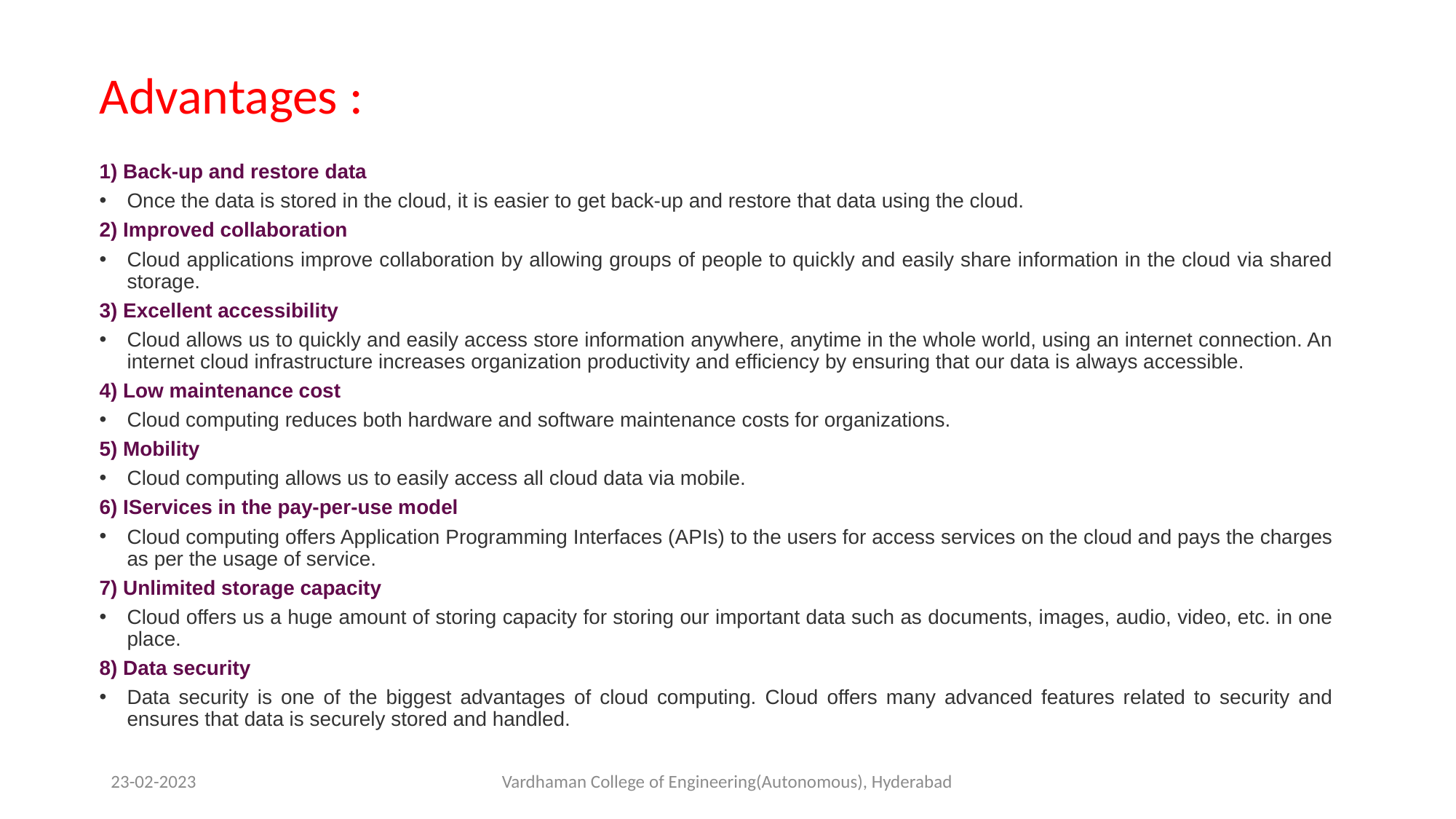

Advantages :

1) Back-up and restore data
Once the data is stored in the cloud, it is easier to get back-up and restore that data using the cloud.
2) Improved collaboration
Cloud applications improve collaboration by allowing groups of people to quickly and easily share information in the cloud via shared storage.
3) Excellent accessibility
Cloud allows us to quickly and easily access store information anywhere, anytime in the whole world, using an internet connection. An internet cloud infrastructure increases organization productivity and efficiency by ensuring that our data is always accessible.
4) Low maintenance cost
Cloud computing reduces both hardware and software maintenance costs for organizations.
5) Mobility
Cloud computing allows us to easily access all cloud data via mobile.
6) IServices in the pay-per-use model
Cloud computing offers Application Programming Interfaces (APIs) to the users for access services on the cloud and pays the charges as per the usage of service.
7) Unlimited storage capacity
Cloud offers us a huge amount of storing capacity for storing our important data such as documents, images, audio, video, etc. in one place.
8) Data security
Data security is one of the biggest advantages of cloud computing. Cloud offers many advanced features related to security and ensures that data is securely stored and handled.

23-02-2023
Vardhaman College of Engineering(Autonomous), Hyderabad